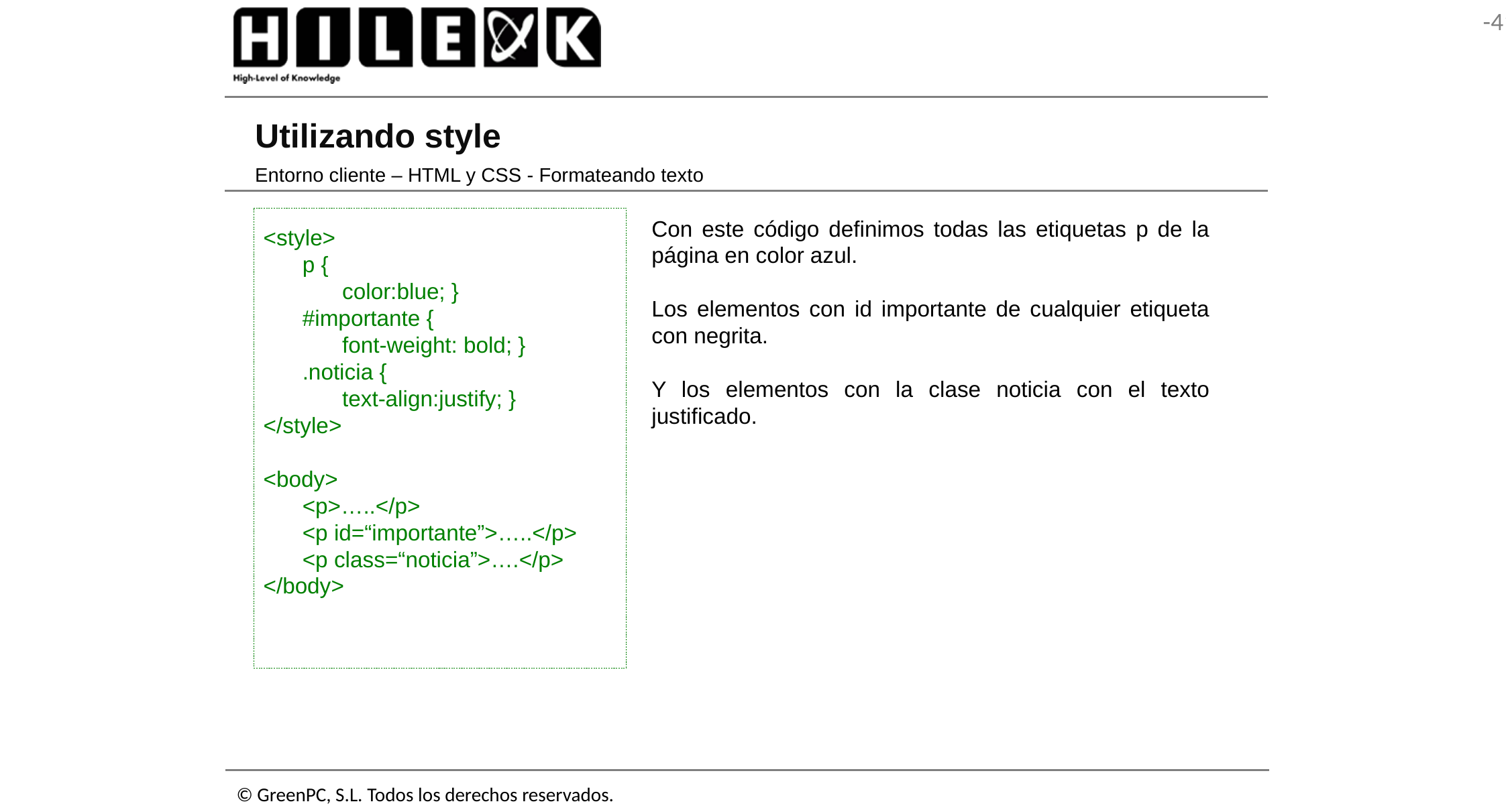

# Utilizando style
Entorno cliente – HTML y CSS - Formateando texto
<style>
	p {
		color:blue; }
	#importante {
		font-weight: bold; }
	.noticia {
		text-align:justify; }
</style>

<body>
	<p>…..</p>
	<p id=“importante”>…..</p>
	<p class=“noticia”>….</p>
</body>

Con este código definimos todas las etiquetas p de la página en color azul.

Los elementos con id importante de cualquier etiqueta con negrita.

Y los elementos con la clase noticia con el texto justificado.